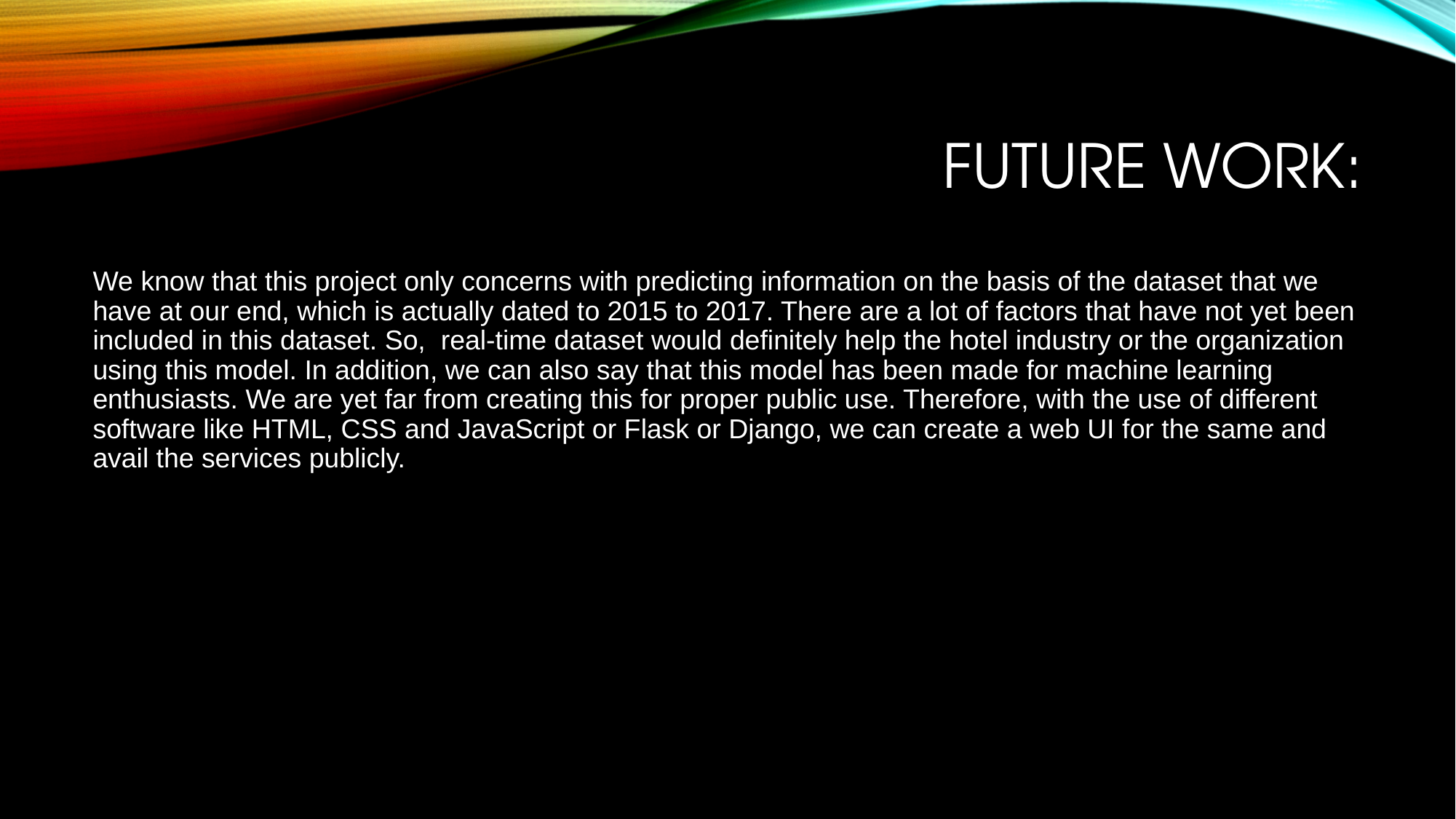

# Future work:
We know that this project only concerns with predicting information on the basis of the dataset that we have at our end, which is actually dated to 2015 to 2017. There are a lot of factors that have not yet been included in this dataset. So,  real-time dataset would definitely help the hotel industry or the organization using this model. In addition, we can also say that this model has been made for machine learning enthusiasts. We are yet far from creating this for proper public use. Therefore, with the use of different software like HTML, CSS and JavaScript or Flask or Django, we can create a web UI for the same and avail the services publicly.